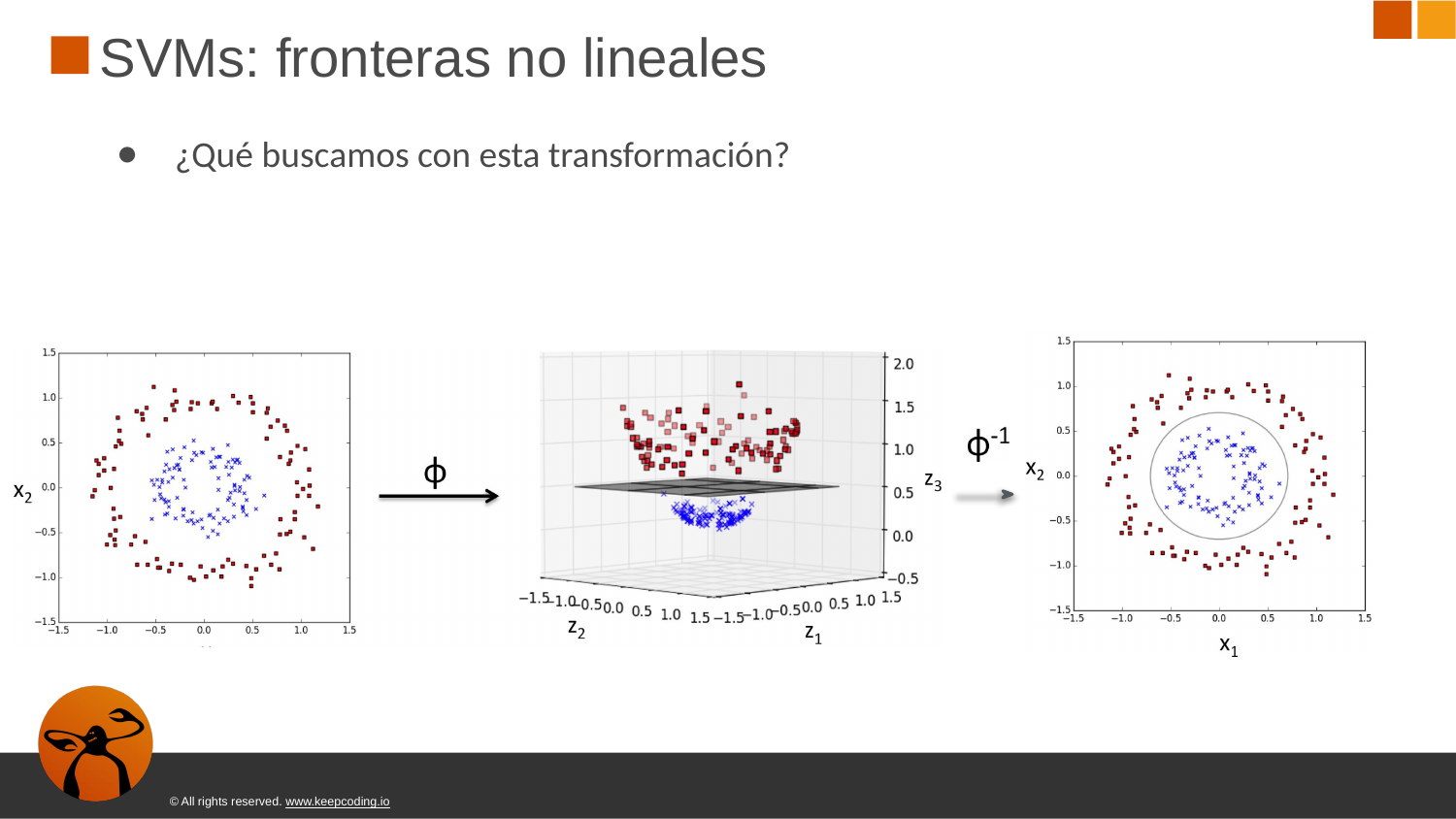

# SVMs: fronteras no lineales
¿Qué buscamos con esta transformación?

© All rights reserved. www.keepcoding.io